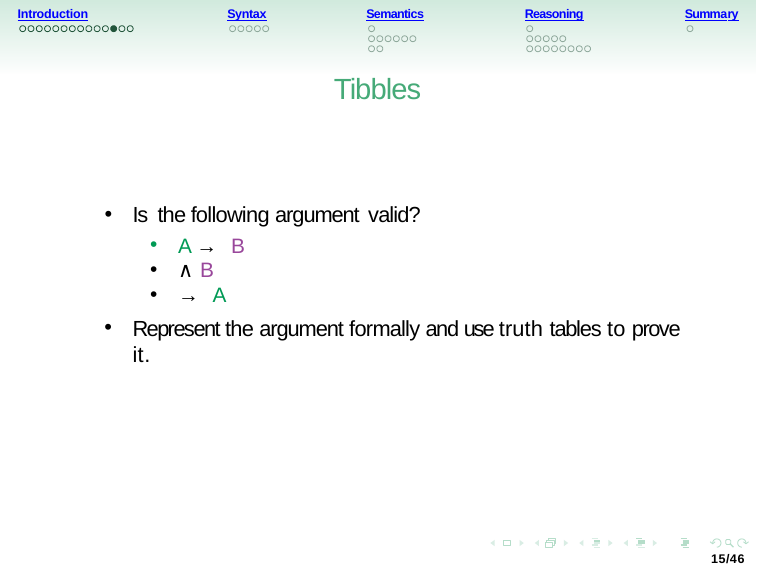

Introduction
Syntax
Semantics
Reasoning
Summary

Tibbles
Is  the following argument valid?

A → B

∧ B

→ A

Represent the argument formally and use truth tables to prove  it.

15/46